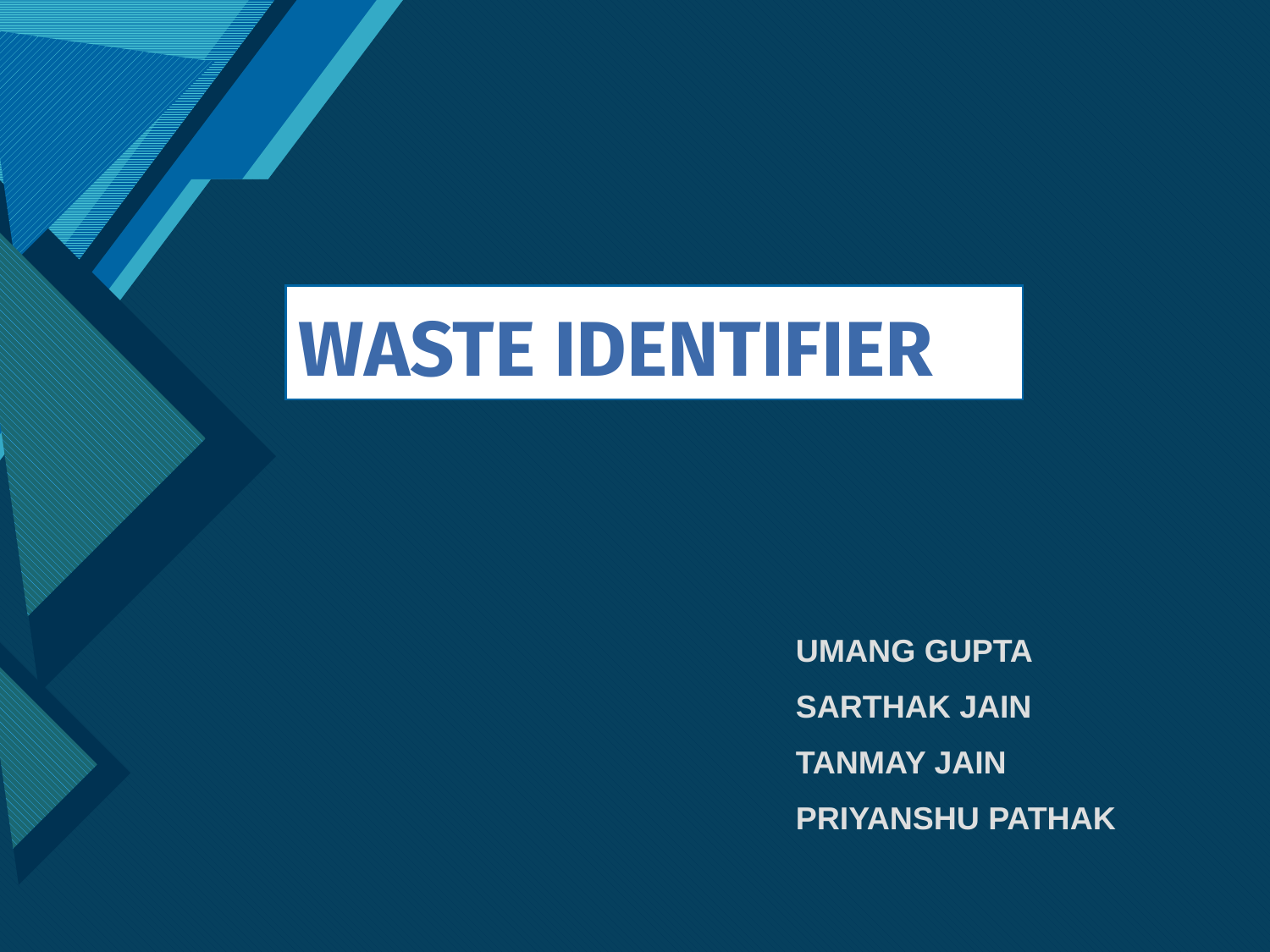

# WASTE IDENTIFIER
UMANG GUPTA
SARTHAK JAIN
TANMAY JAIN
PRIYANSHU PATHAK